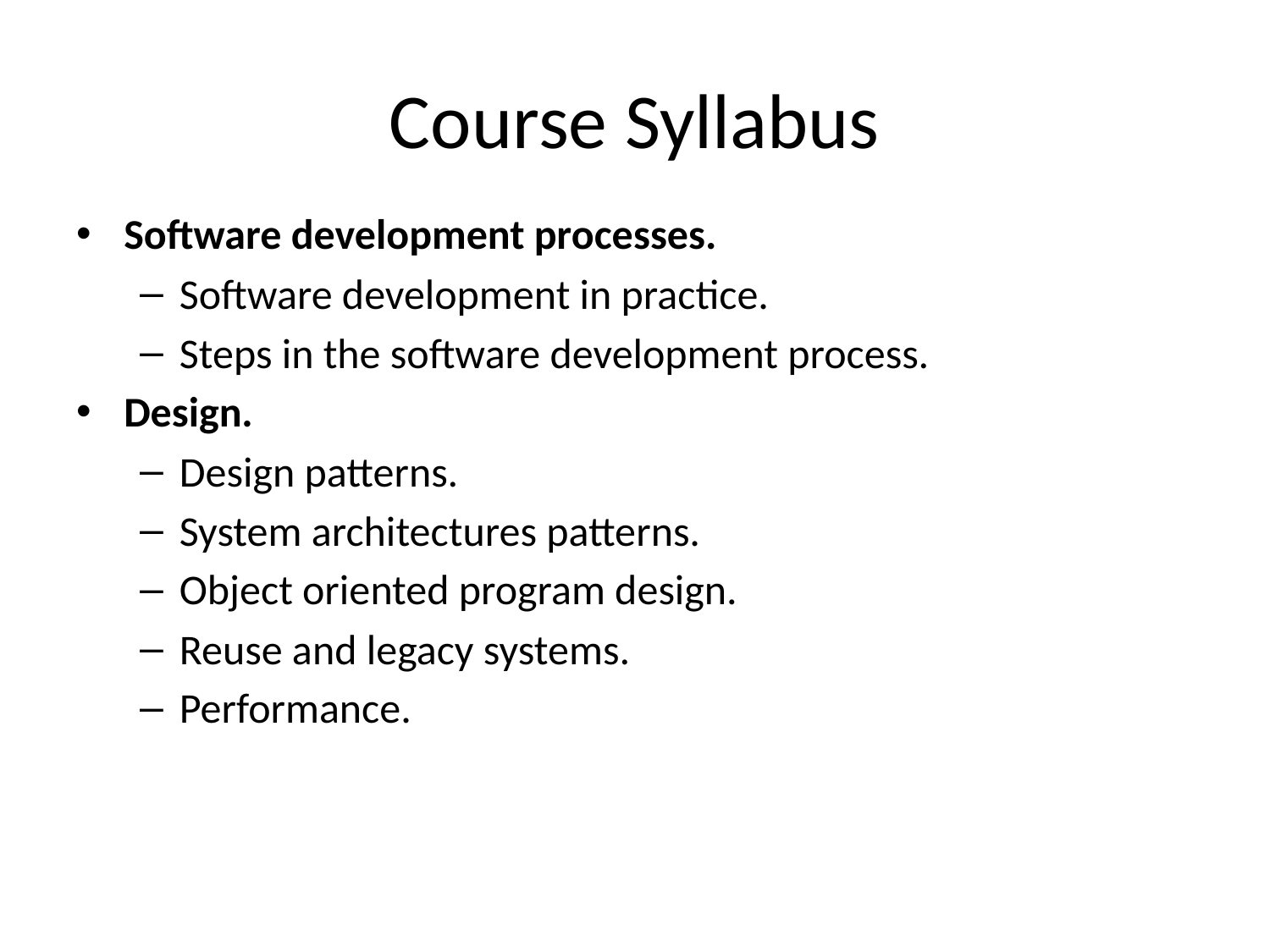

# Course Syllabus
Software development processes.
Software development in practice.
Steps in the software development process.
Design.
Design patterns.
System architectures patterns.
Object oriented program design.
Reuse and legacy systems.
Performance.